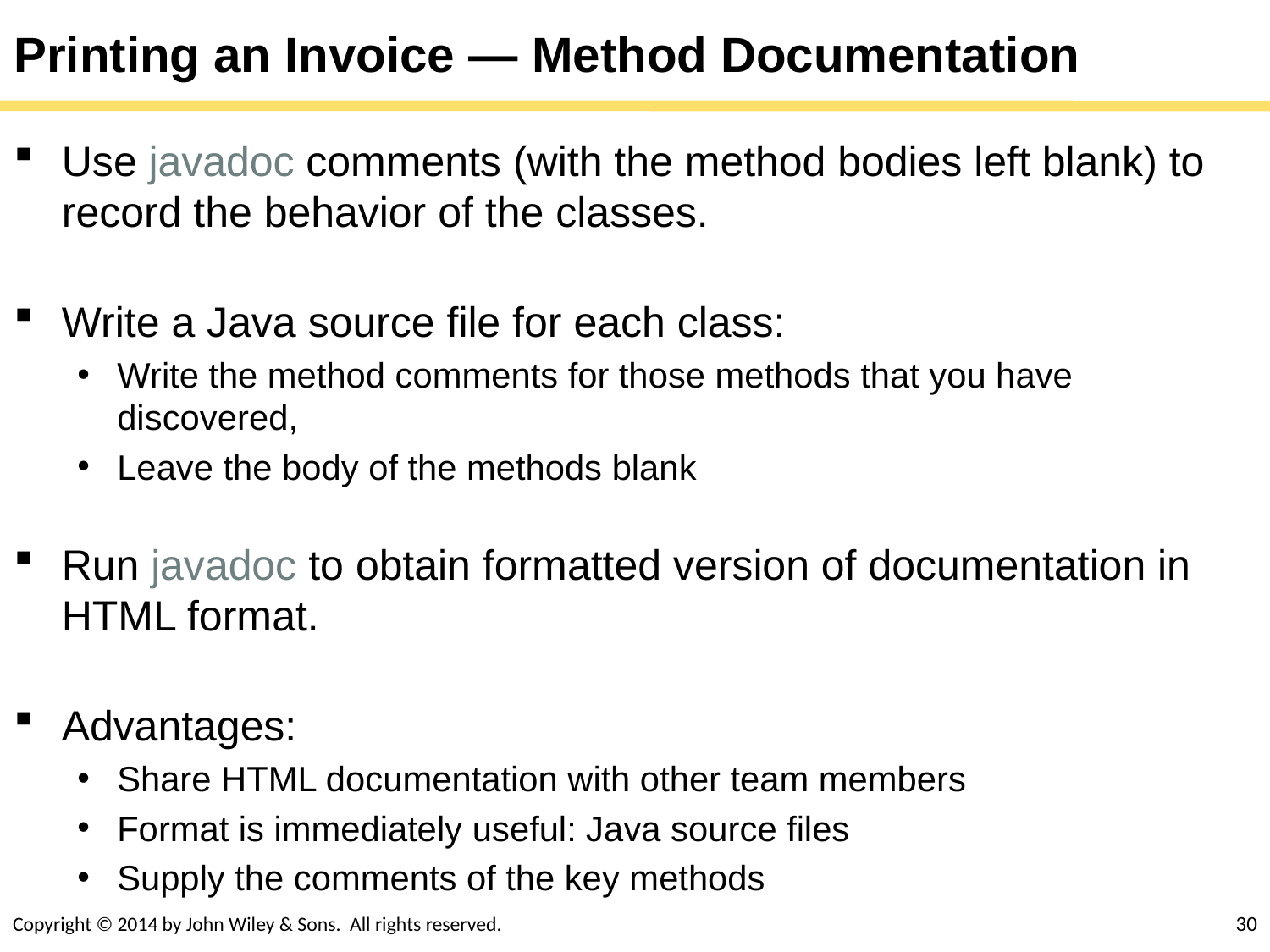

# Printing an Invoice — Method Documentation
Use javadoc comments (with the method bodies left blank) to record the behavior of the classes.
Write a Java source file for each class:
Write the method comments for those methods that you have discovered,
Leave the body of the methods blank
Run javadoc to obtain formatted version of documentation in HTML format.
Advantages:
Share HTML documentation with other team members
Format is immediately useful: Java source files
Supply the comments of the key methods